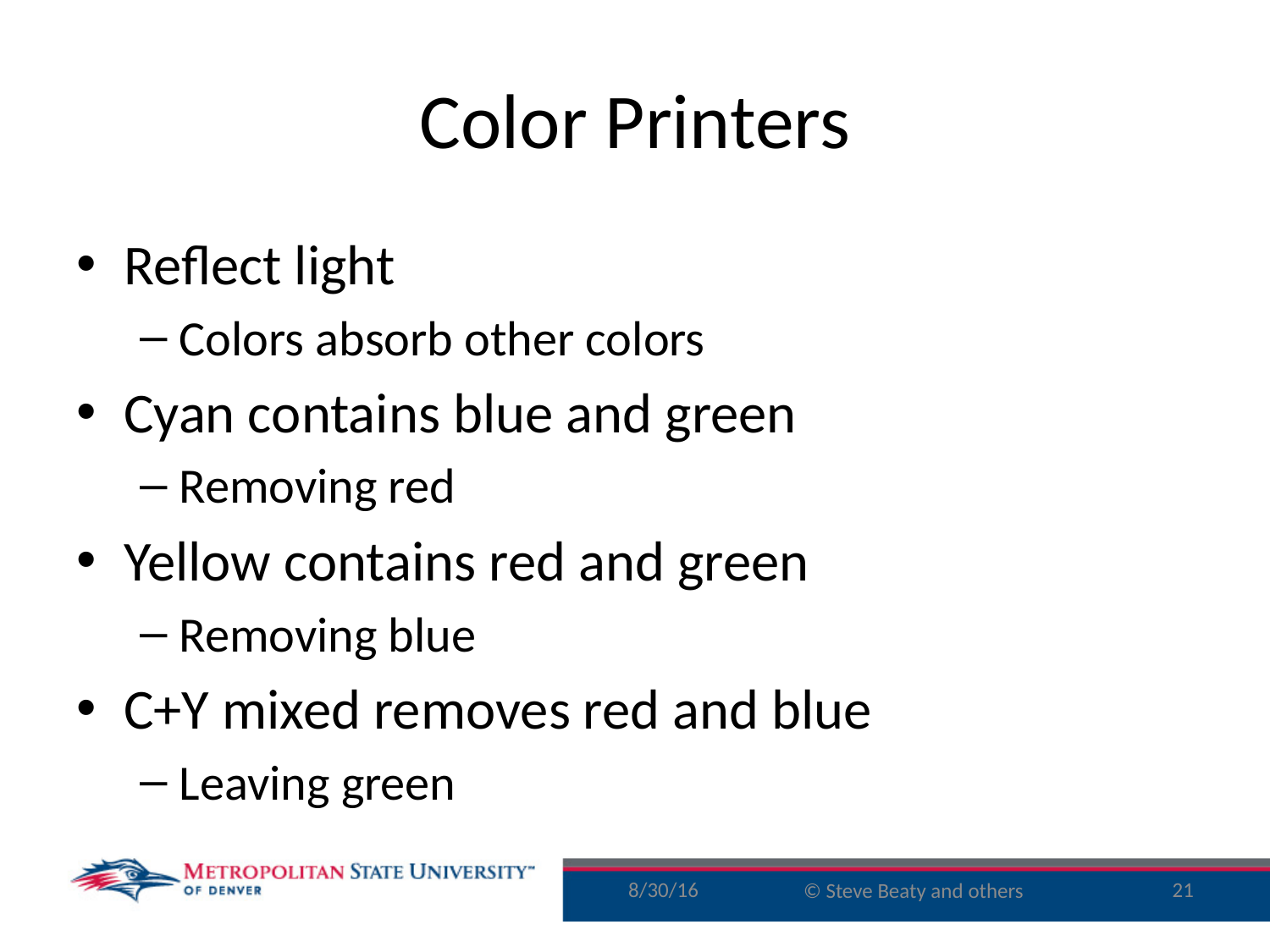

# Color Printers
Reflect light
Colors absorb other colors
Cyan contains blue and green
Removing red
Yellow contains red and green
Removing blue
C+Y mixed removes red and blue
Leaving green
8/30/16
21
© Steve Beaty and others